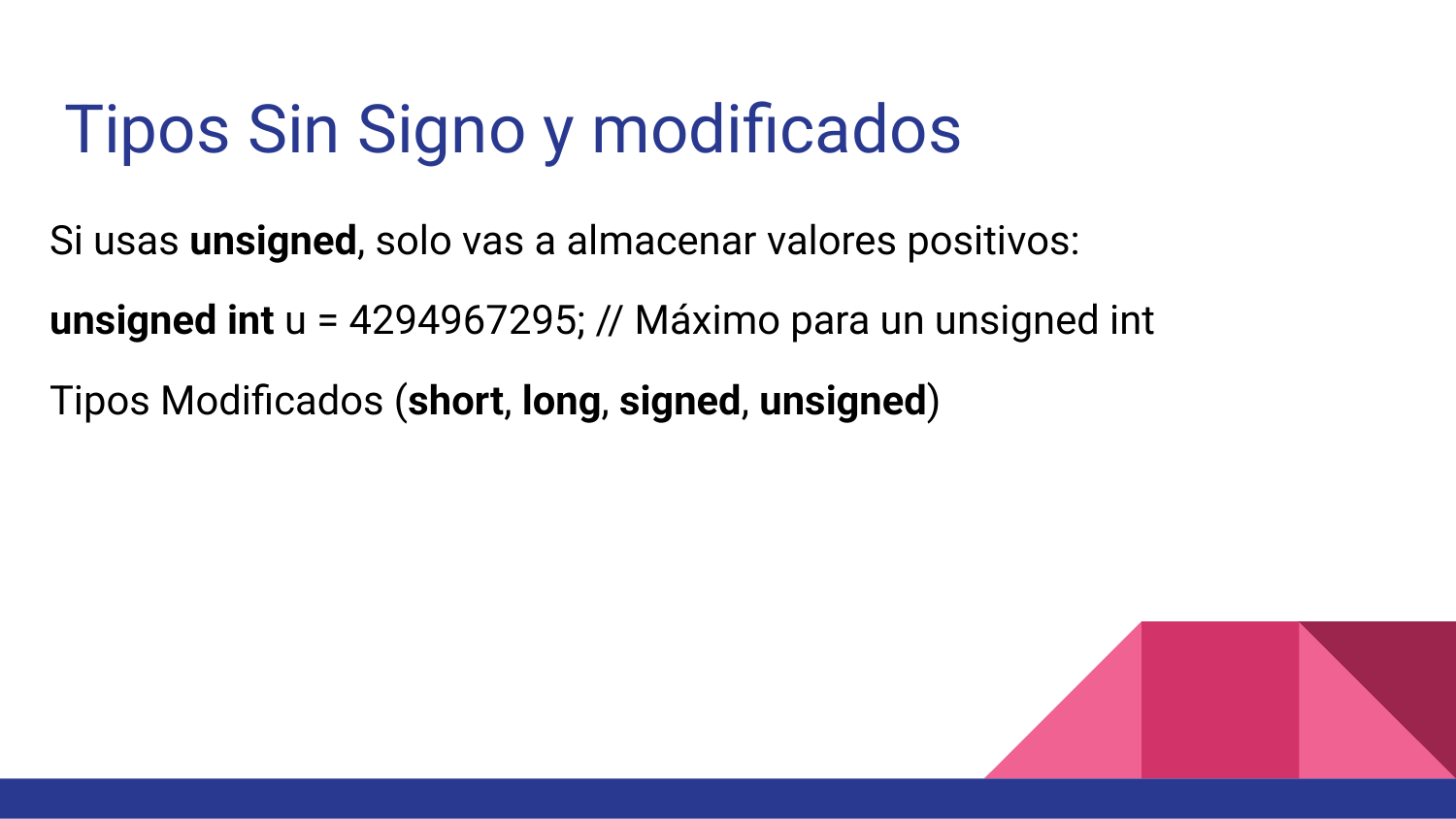

# Tipos Sin Signo y modificados
Si usas unsigned, solo vas a almacenar valores positivos:
unsigned int u = 4294967295; // Máximo para un unsigned int
Tipos Modificados (short, long, signed, unsigned)